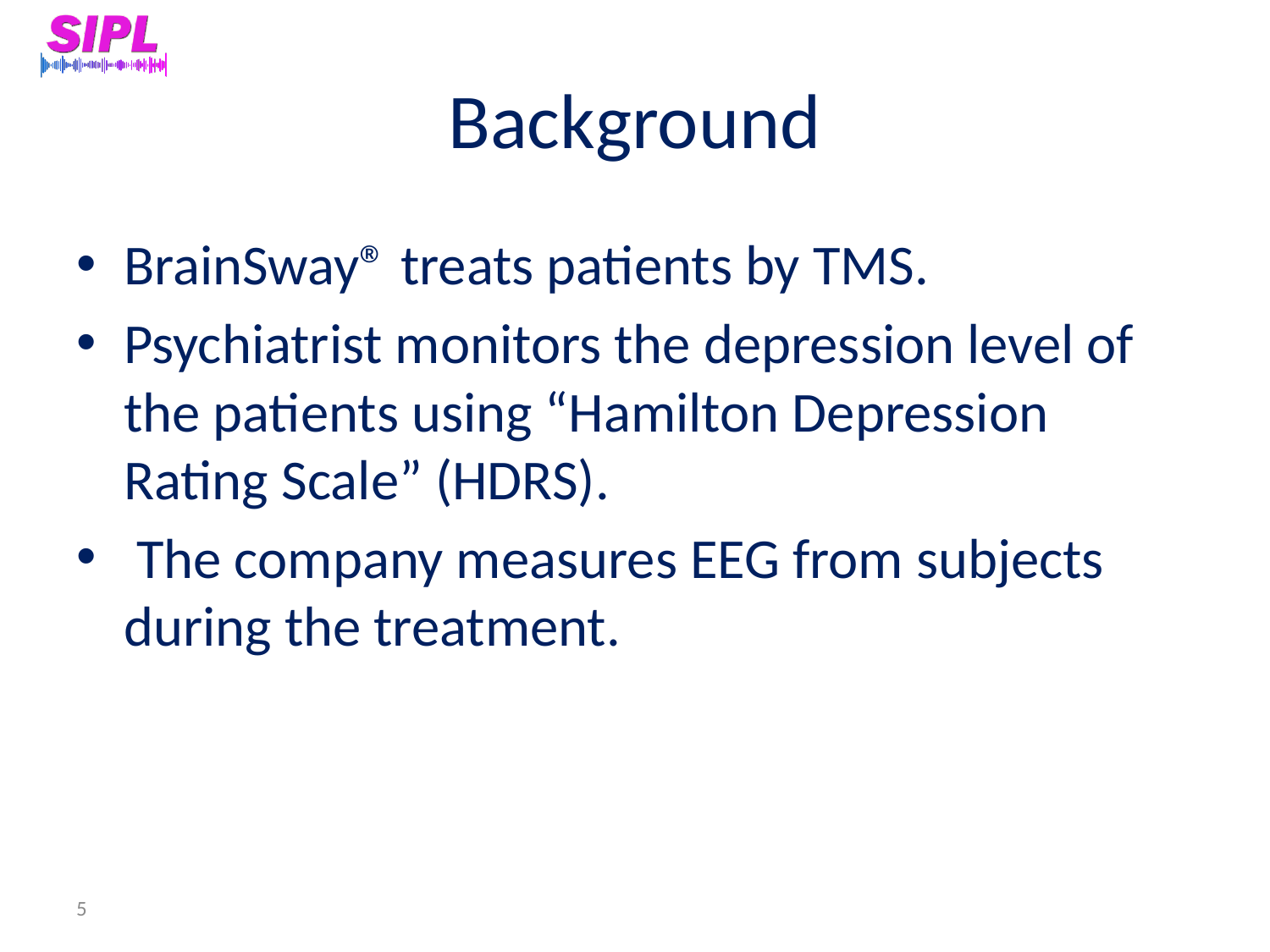

# Background
BrainSway® treats patients by TMS.
Psychiatrist monitors the depression level of the patients using “Hamilton Depression Rating Scale” (HDRS).
 The company measures EEG from subjects during the treatment.
5